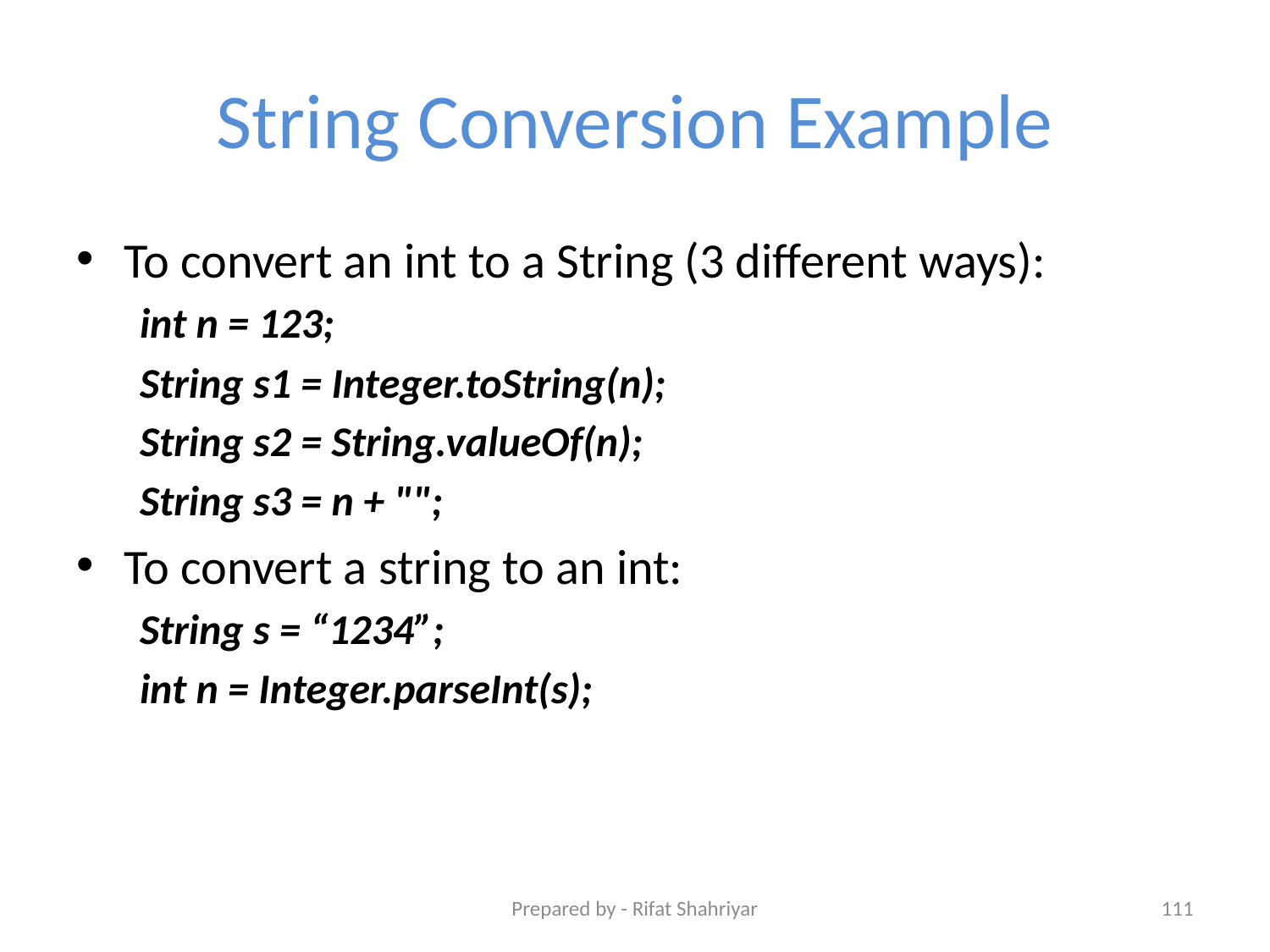

# String Conversion Example
To convert an int to a String (3 different ways):
int n = 123;
String s1 = Integer.toString(n);
String s2 = String.valueOf(n);
String s3 = n + "";
To convert a string to an int:
String s = “1234”;
int n = Integer.parseInt(s);

Prepared by - Rifat Shahriyar
111